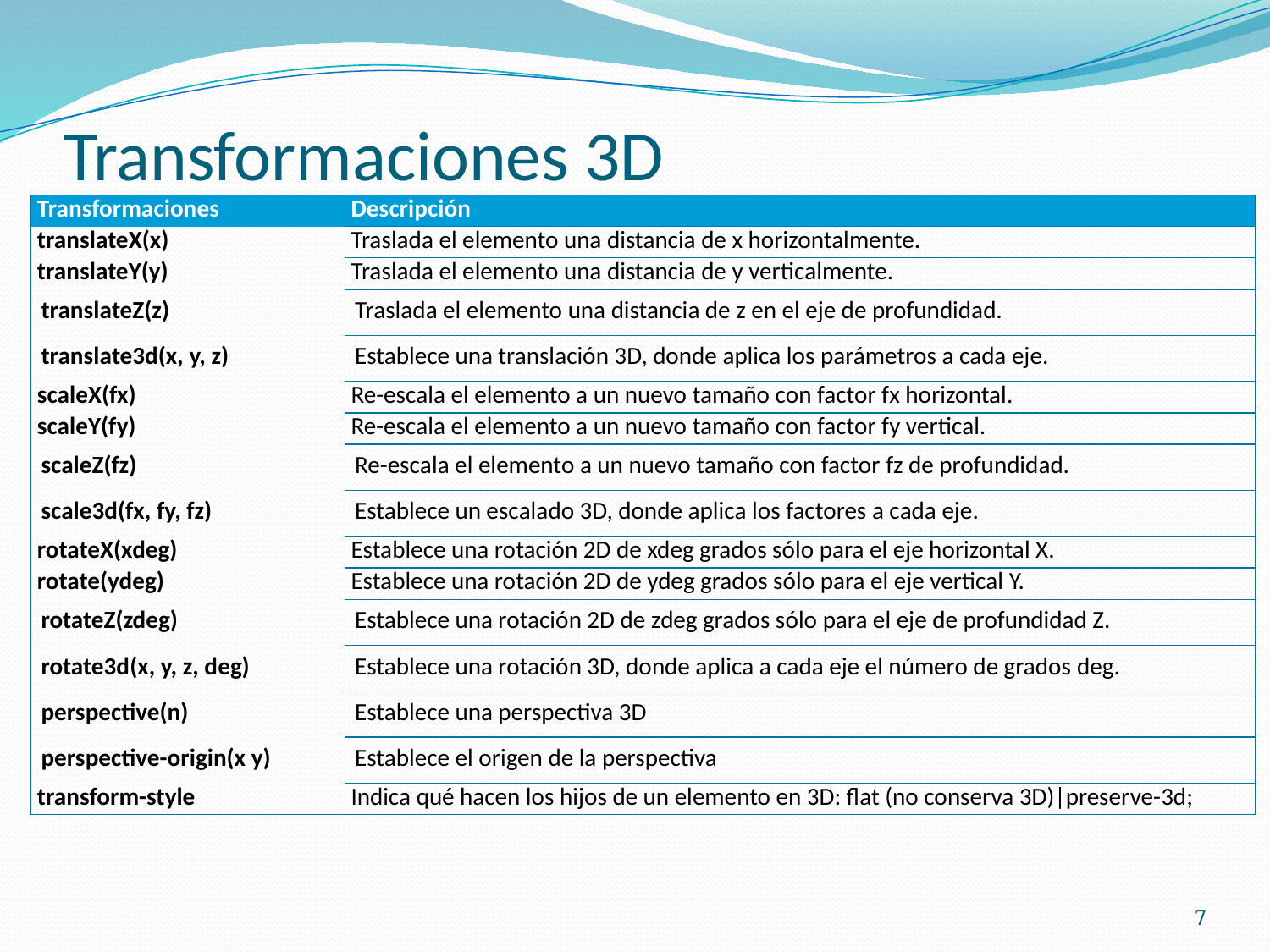

# Transformaciones 3D
| Transformaciones | Descripción |
| --- | --- |
| translateX(x) | Traslada el elemento una distancia de x horizontalmente. |
| translateY(y) | Traslada el elemento una distancia de y verticalmente. |
| translateZ(z) | Traslada el elemento una distancia de z en el eje de profundidad. |
| translate3d(x, y, z) | Establece una translación 3D, donde aplica los parámetros a cada eje. |
| scaleX(fx) | Re-escala el elemento a un nuevo tamaño con factor fx horizontal. |
| scaleY(fy) | Re-escala el elemento a un nuevo tamaño con factor fy vertical. |
| scaleZ(fz) | Re-escala el elemento a un nuevo tamaño con factor fz de profundidad. |
| scale3d(fx, fy, fz) | Establece un escalado 3D, donde aplica los factores a cada eje. |
| rotateX(xdeg) | Establece una rotación 2D de xdeg grados sólo para el eje horizontal X. |
| rotate(ydeg) | Establece una rotación 2D de ydeg grados sólo para el eje vertical Y. |
| rotateZ(zdeg) | Establece una rotación 2D de zdeg grados sólo para el eje de profundidad Z. |
| rotate3d(x, y, z, deg) | Establece una rotación 3D, donde aplica a cada eje el número de grados deg. |
| perspective(n) | Establece una perspectiva 3D |
| perspective-origin(x y) | Establece el origen de la perspectiva |
| transform-style | Indica qué hacen los hijos de un elemento en 3D: flat (no conserva 3D)|preserve-3d; |
7